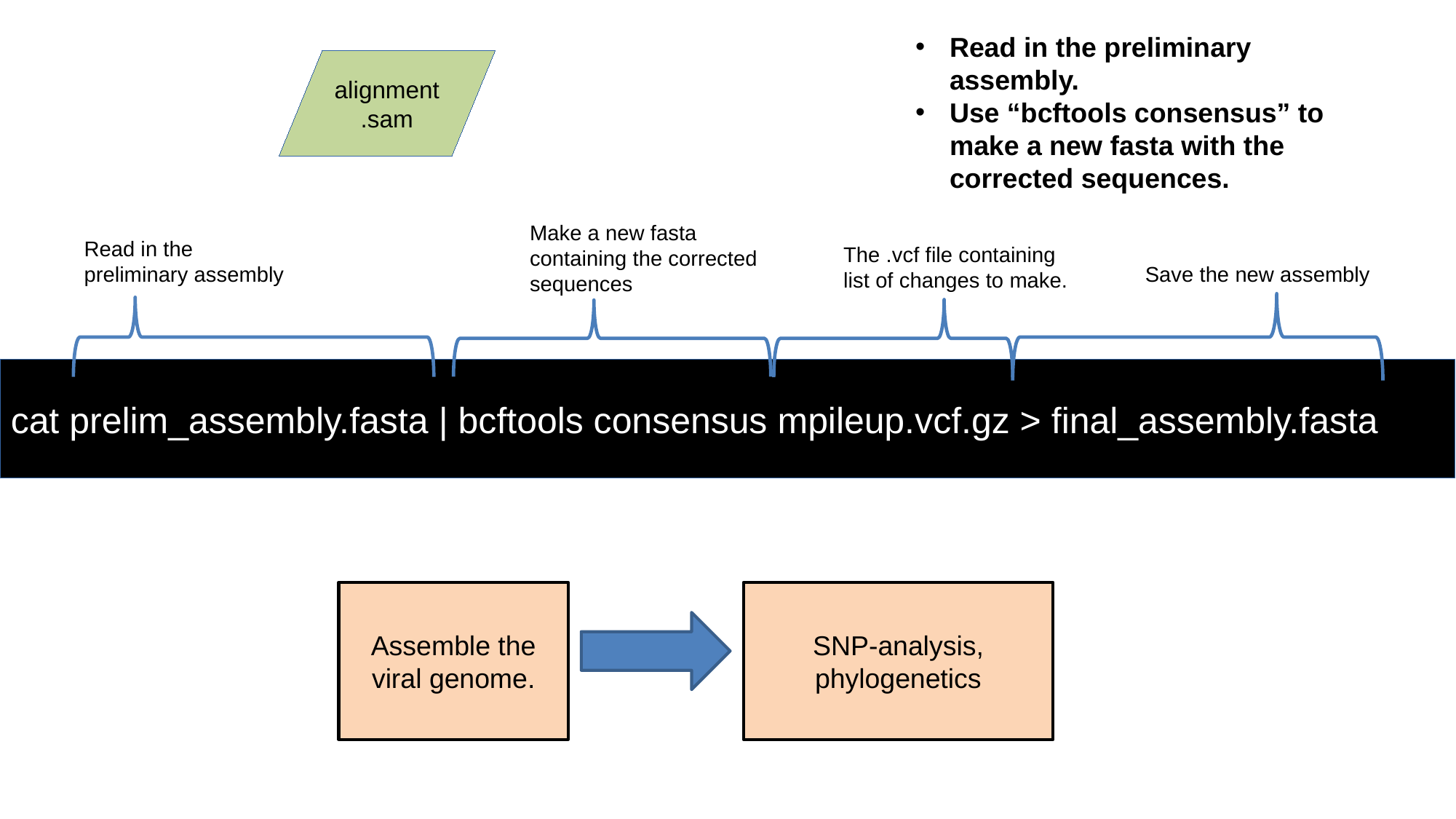

Read in the preliminary assembly.
Use “bcftools consensus” to make a new fasta with the corrected sequences.
alignment.sam

Make a new fasta containing the corrected sequences

Read in the preliminary assembly
The .vcf file containing list of changes to make.
Save the new assembly
cat prelim_assembly.fasta | bcftools consensus mpileup.vcf.gz > final_assembly.fasta
Assemble the viral genome.
SNP-analysis, phylogenetics